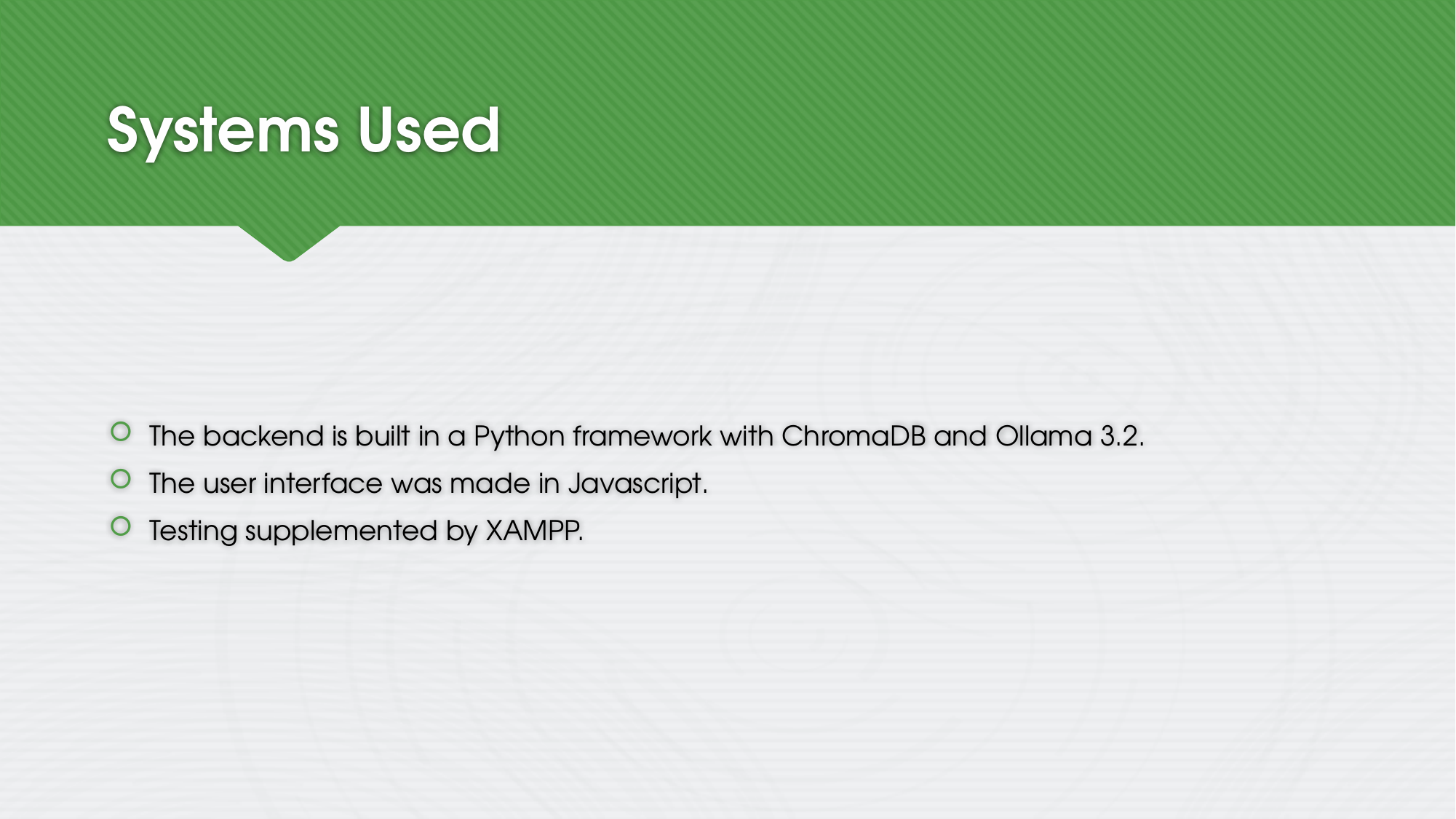

# Systems Used
The backend is built in a Python framework with ChromaDB and Ollama 3.2.
The user interface was made in Javascript.
Testing supplemented by XAMPP.